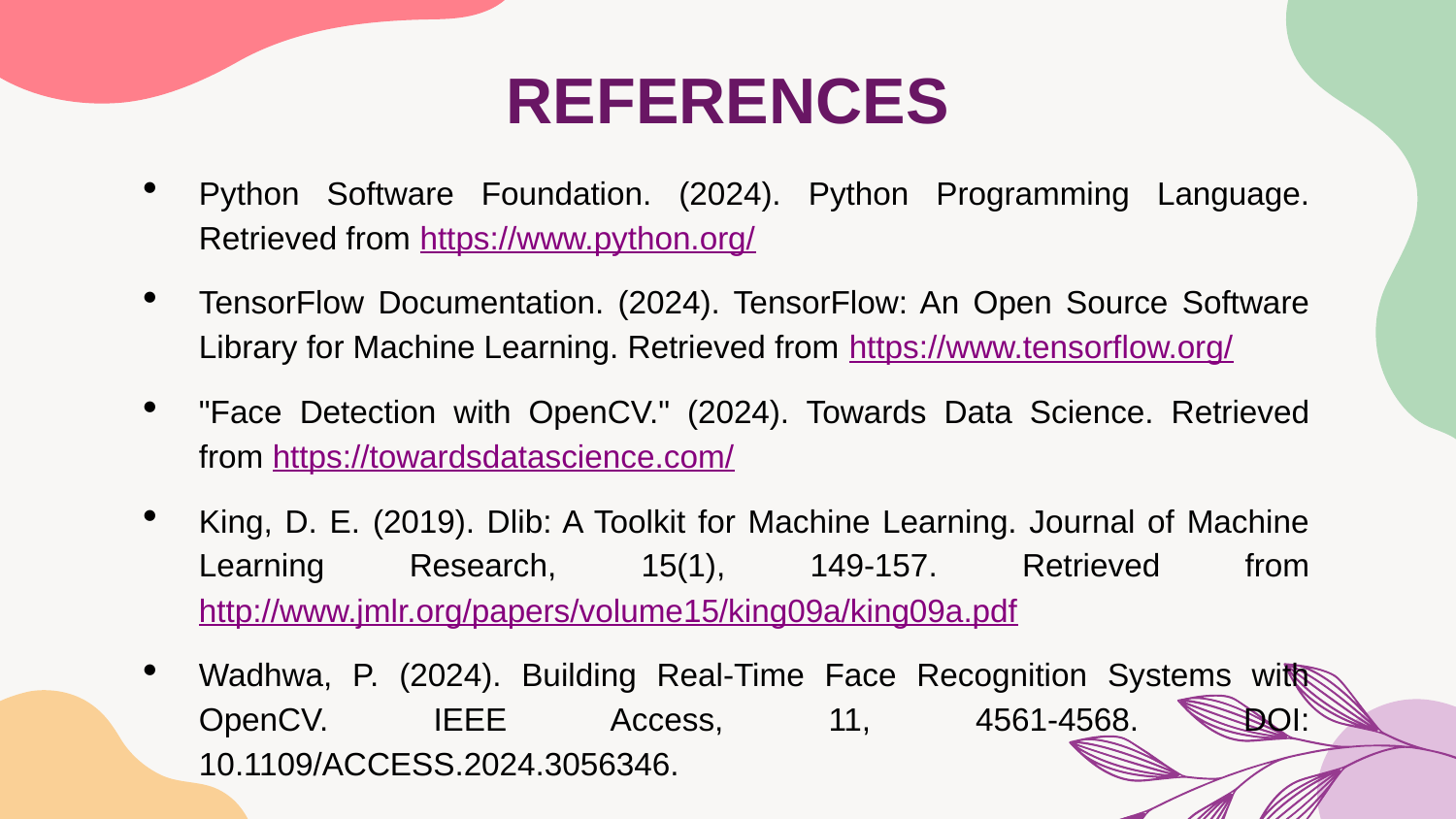

# REFERENCES
Python Software Foundation. (2024). Python Programming Language. Retrieved from https://www.python.org/
TensorFlow Documentation. (2024). TensorFlow: An Open Source Software Library for Machine Learning. Retrieved from https://www.tensorflow.org/
"Face Detection with OpenCV." (2024). Towards Data Science. Retrieved from https://towardsdatascience.com/
King, D. E. (2019). Dlib: A Toolkit for Machine Learning. Journal of Machine Learning Research, 15(1), 149-157. Retrieved from http://www.jmlr.org/papers/volume15/king09a/king09a.pdf
Wadhwa, P. (2024). Building Real-Time Face Recognition Systems with OpenCV. IEEE Access, 11, 4561-4568. DOI: 10.1109/ACCESS.2024.3056346.